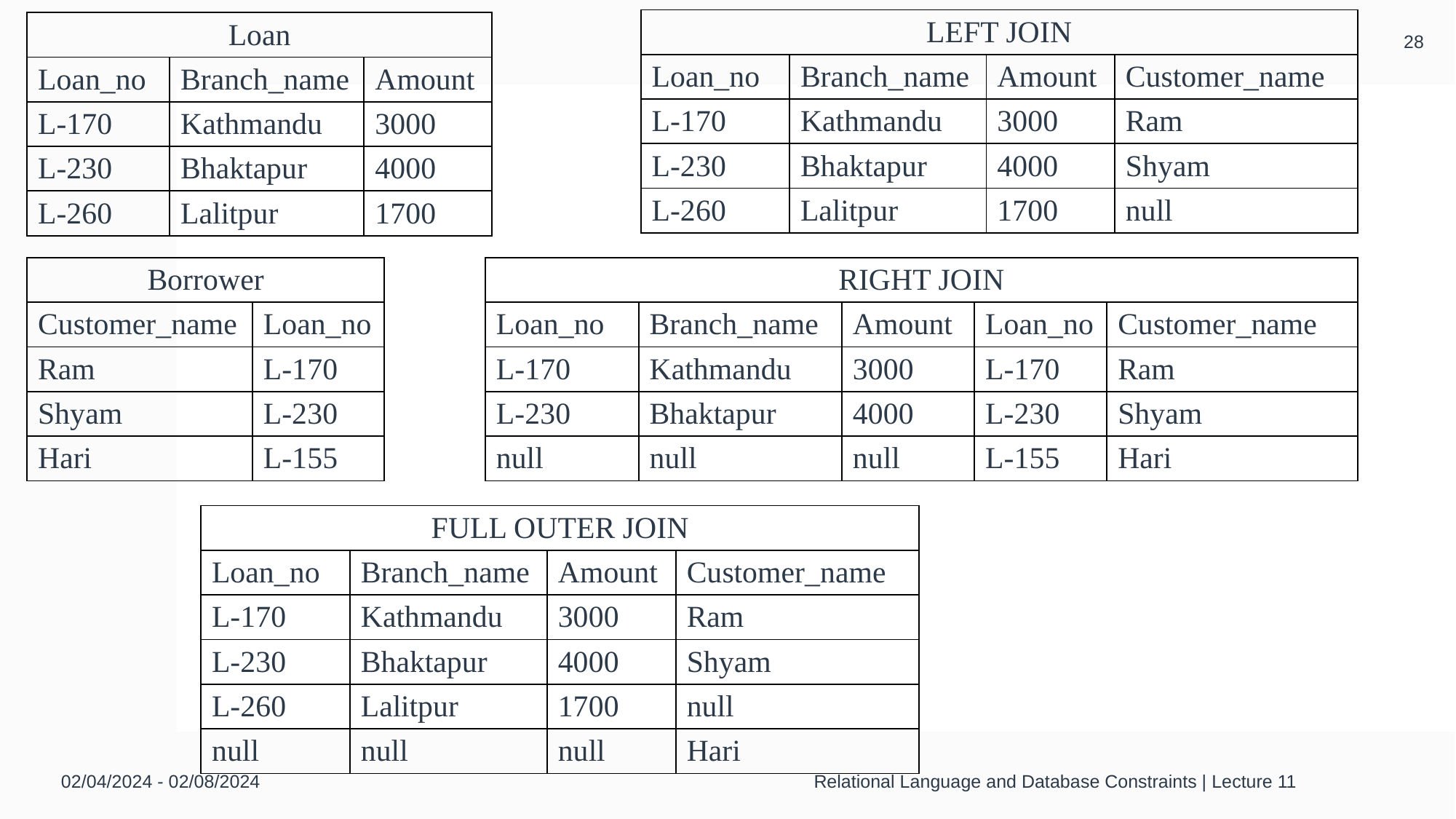

28
| LEFT JOIN |  |  |  |
| --- | --- | --- | --- |
| Loan\_no | Branch\_name | Amount | Customer\_name |
| L-170 | Kathmandu | 3000 | Ram |
| L-230 | Bhaktapur | 4000 | Shyam |
| L-260 | Lalitpur | 1700 | null |
| Loan |  |  |
| --- | --- | --- |
| Loan\_no | Branch\_name | Amount |
| L-170 | Kathmandu | 3000 |
| L-230 | Bhaktapur | 4000 |
| L-260 | Lalitpur | 1700 |
| Borrower |  |
| --- | --- |
| Customer\_name | Loan\_no |
| Ram | L-170 |
| Shyam | L-230 |
| Hari | L-155 |
| RIGHT JOIN |  |  |  |  |
| --- | --- | --- | --- | --- |
| Loan\_no | Branch\_name | Amount | Loan\_no | Customer\_name |
| L-170 | Kathmandu | 3000 | L-170 | Ram |
| L-230 | Bhaktapur | 4000 | L-230 | Shyam |
| null | null | null | L-155 | Hari |
| FULL OUTER JOIN |  |  |  |
| --- | --- | --- | --- |
| Loan\_no | Branch\_name | Amount | Customer\_name |
| L-170 | Kathmandu | 3000 | Ram |
| L-230 | Bhaktapur | 4000 | Shyam |
| L-260 | Lalitpur | 1700 | null |
| null | null | null | Hari |
02/04/2024 - 02/08/2024
Relational Language and Database Constraints | Lecture 11